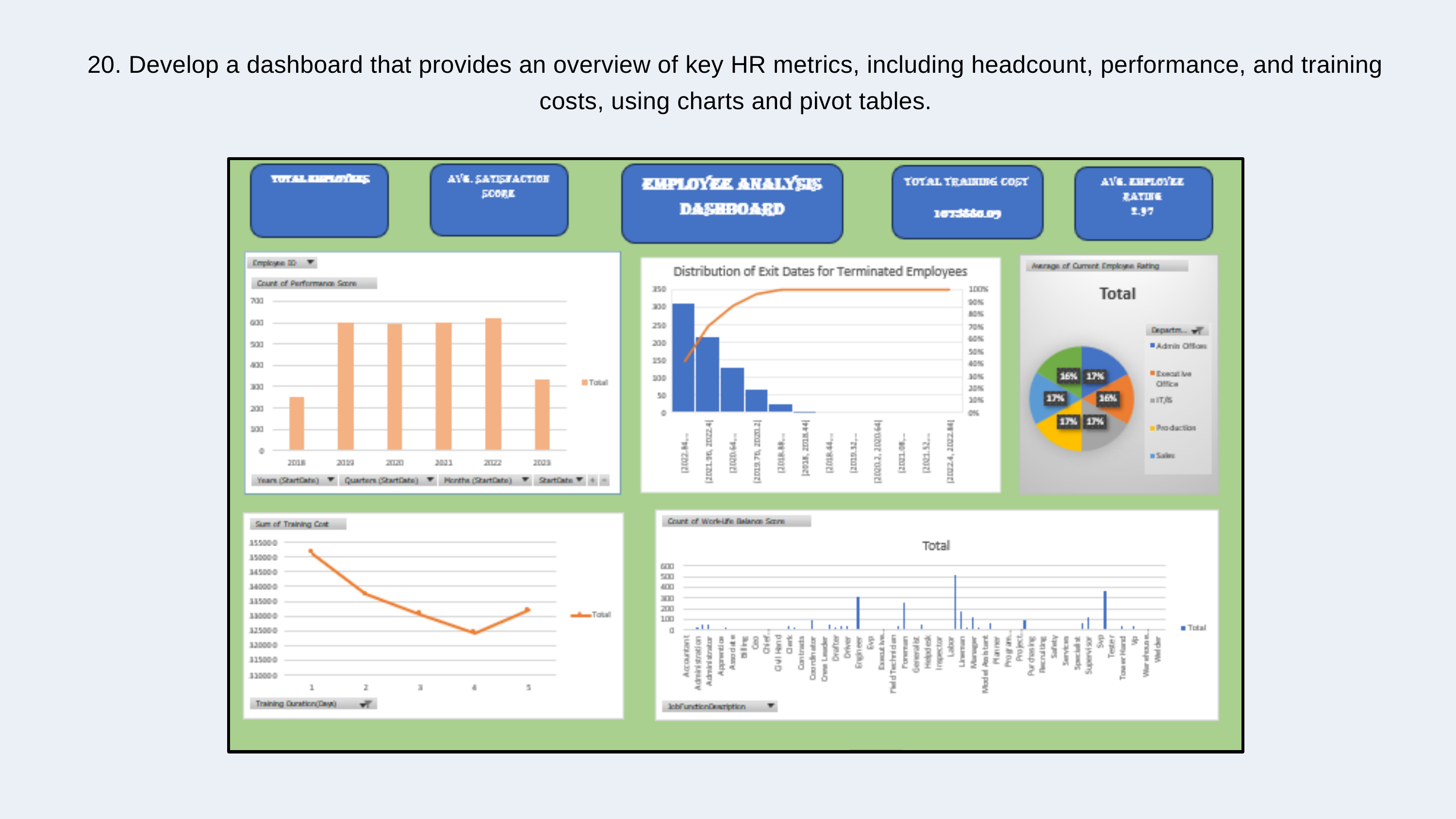

20. Develop a dashboard that provides an overview of key HR metrics, including headcount, performance, and training costs, using charts and pivot tables.